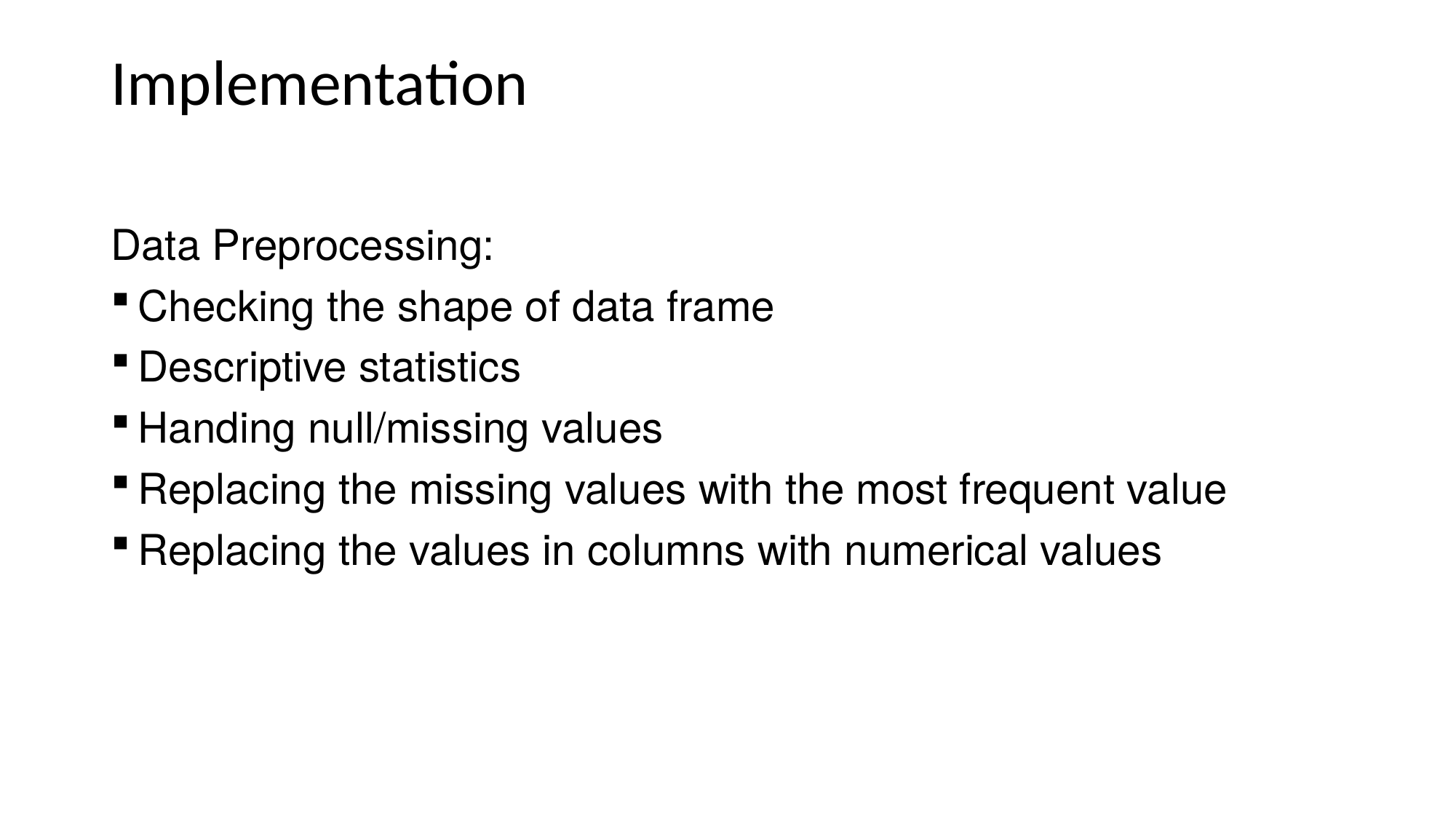

# Implementation
Data Preprocessing:
Checking the shape of data frame
Descriptive statistics
Handing null/missing values
Replacing the missing values with the most frequent value
Replacing the values in columns with numerical values